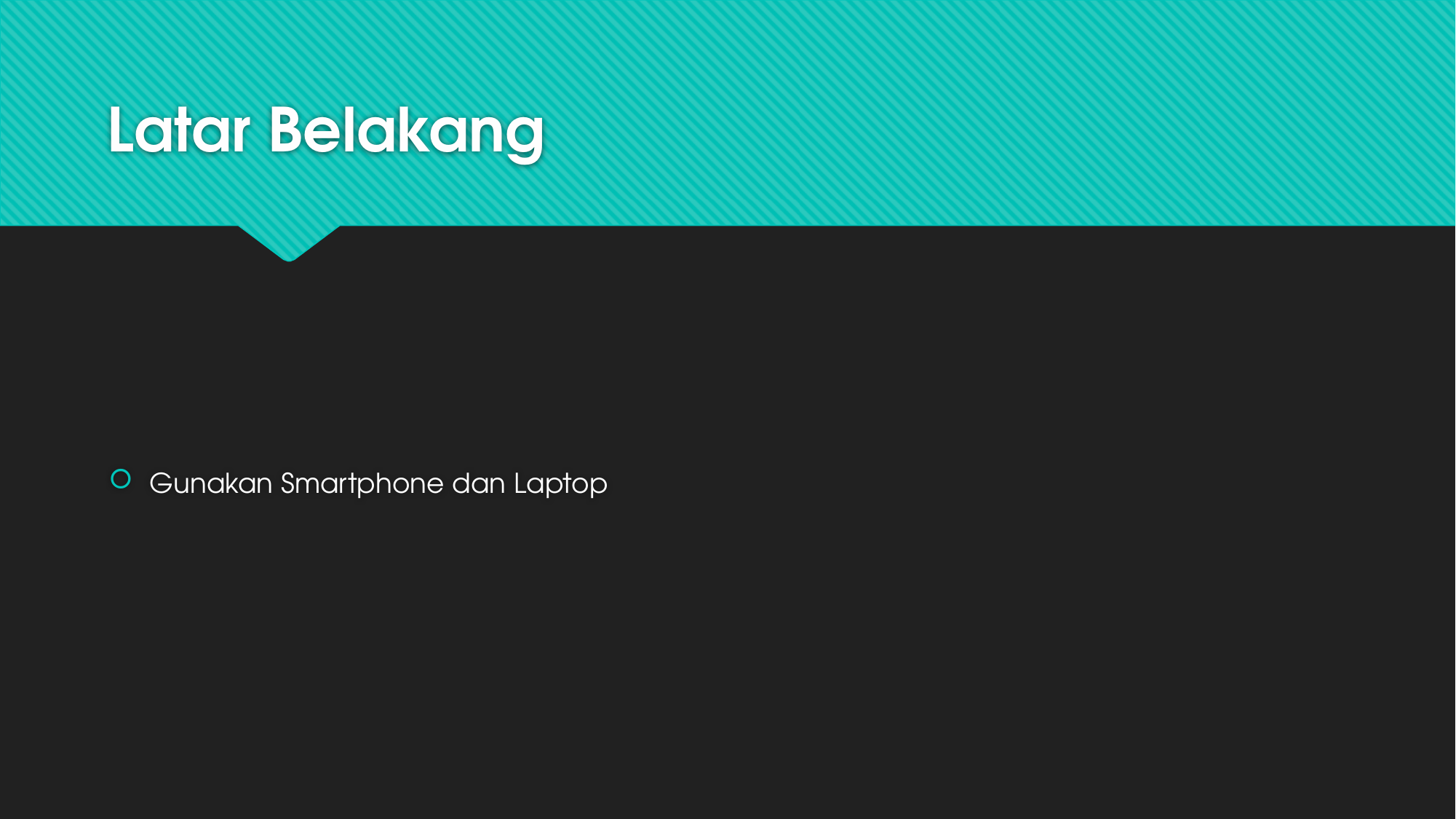

# Latar Belakang
Gunakan Smartphone dan Laptop